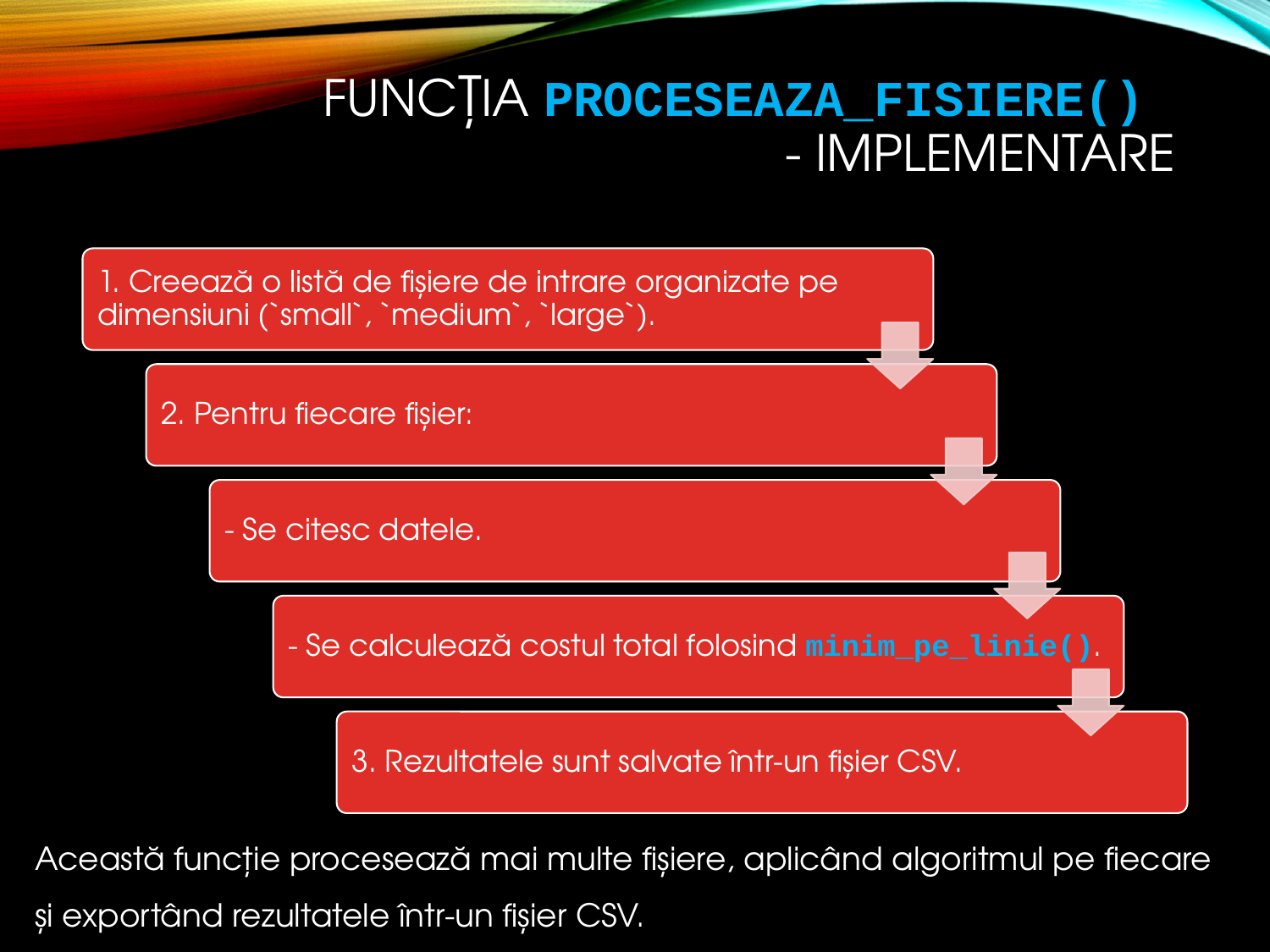

# Funcția proceseaza_fisiere() - Implementare
1. Creează o listă de fișiere de intrare organizate pe dimensiuni (`small`, `medium`, `large`).
2. Pentru fiecare fișier:
- Se citesc datele.
- Se calculează costul total folosind minim_pe_linie().
3. Rezultatele sunt salvate într-un fișier CSV.

Această funcție procesează mai multe fișiere, aplicând algoritmul pe fiecare și exportând rezultatele într-un fișier CSV.